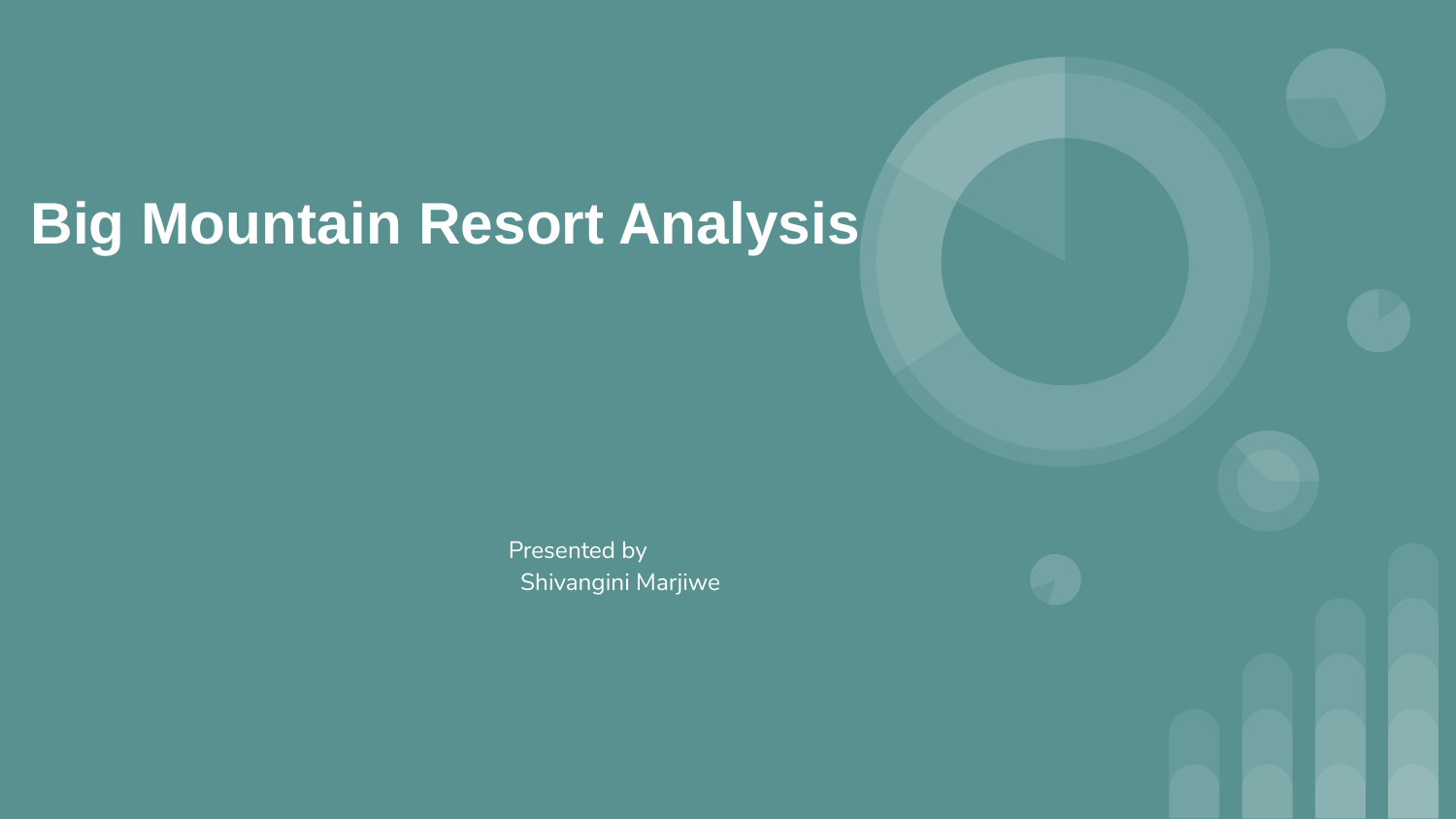

# Big Mountain Resort Analysis
Presented by                                           Shivangini Marjiwe